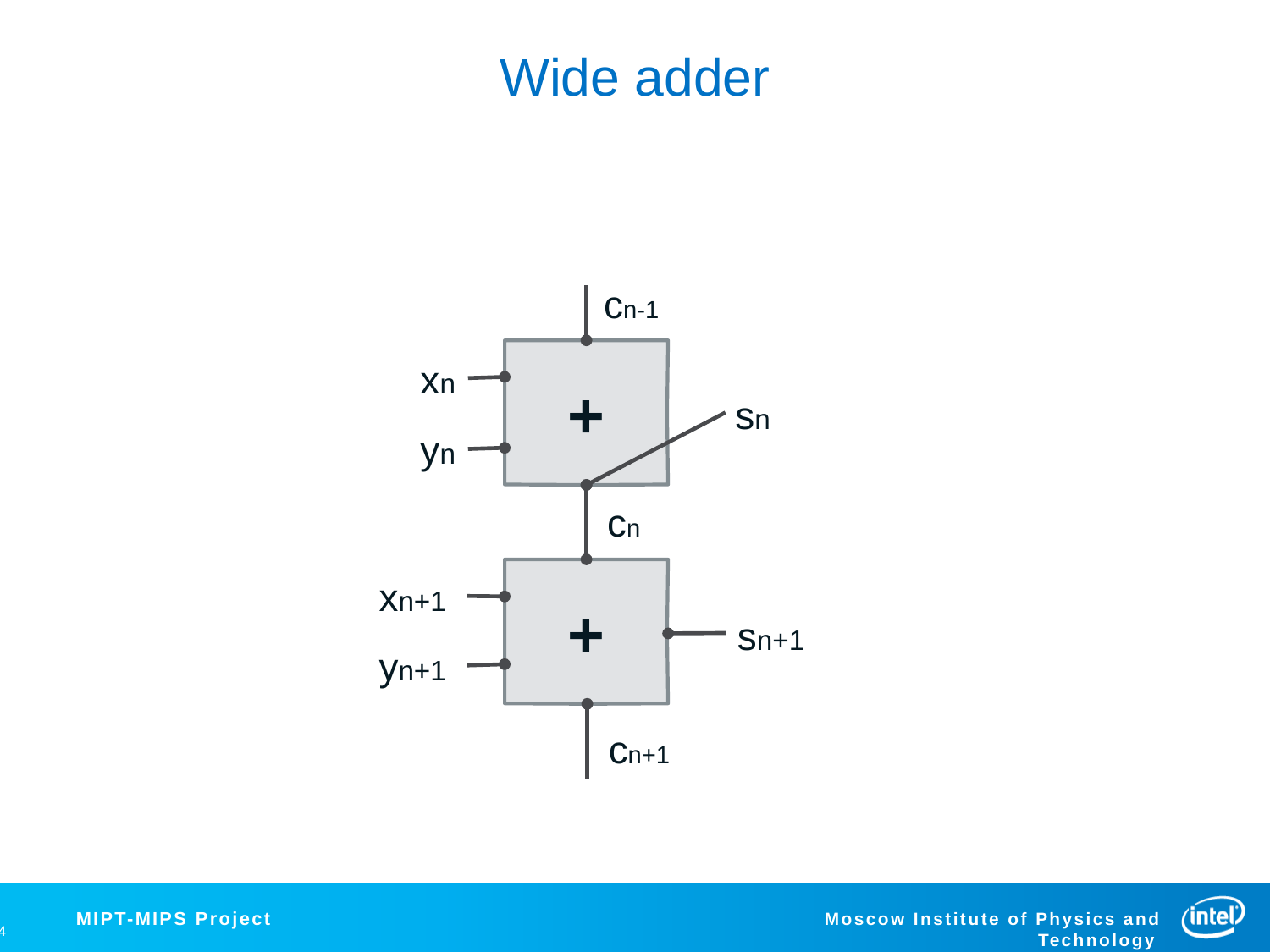

# Wide adder
cn-1
+
xn
sn
yn
cn
+
xn+1
sn+1
yn+1
cn+1